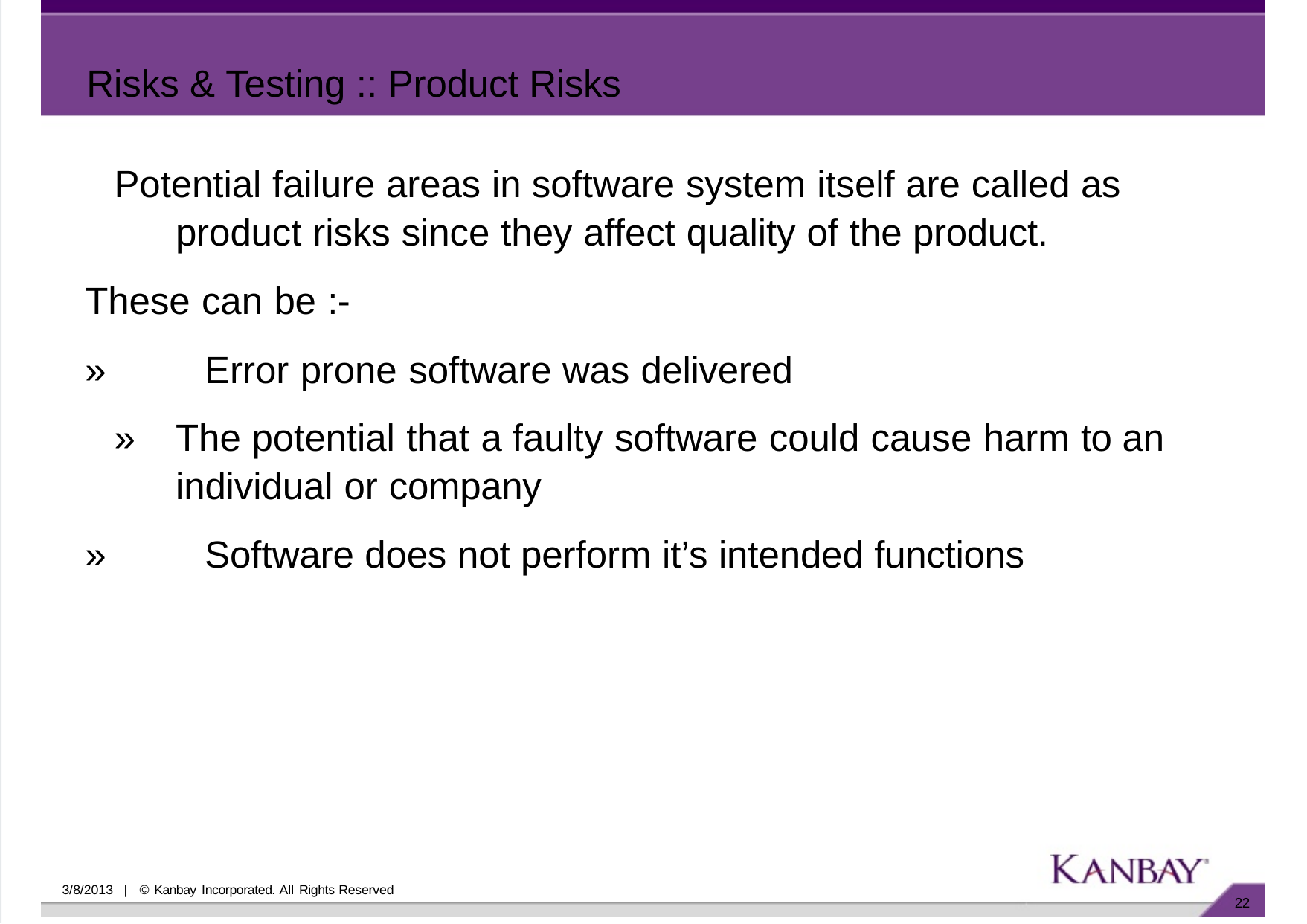

Risks & Testing :: Product Risks

Potential failure areas in software system itself are called as product risks since they affect quality of the product.
These can be :-
»	Error prone software was delivered
»	The potential that a faulty software could cause harm to an individual or company
»	Software does not perform it’s intended functions
3/8/2013 |  © Kanbay Incorporated. All Rights Reserved
22